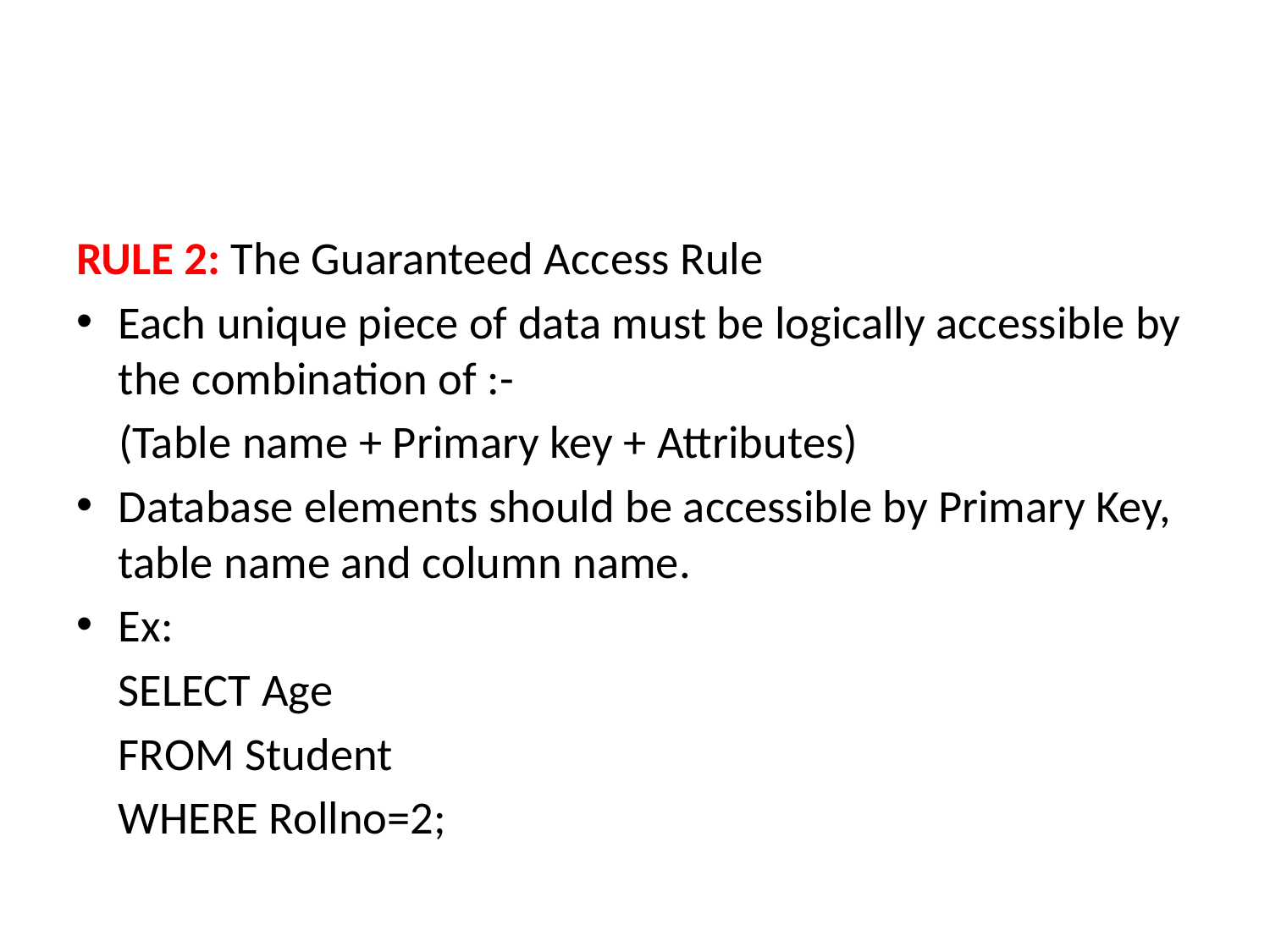

#
RULE 2: The Guaranteed Access Rule
Each unique piece of data must be logically accessible by the combination of :-
    (Table name + Primary key + Attributes)
Database elements should be accessible by Primary Key, table name and column name.
Ex:
		SELECT Age
		FROM Student
		WHERE Rollno=2;